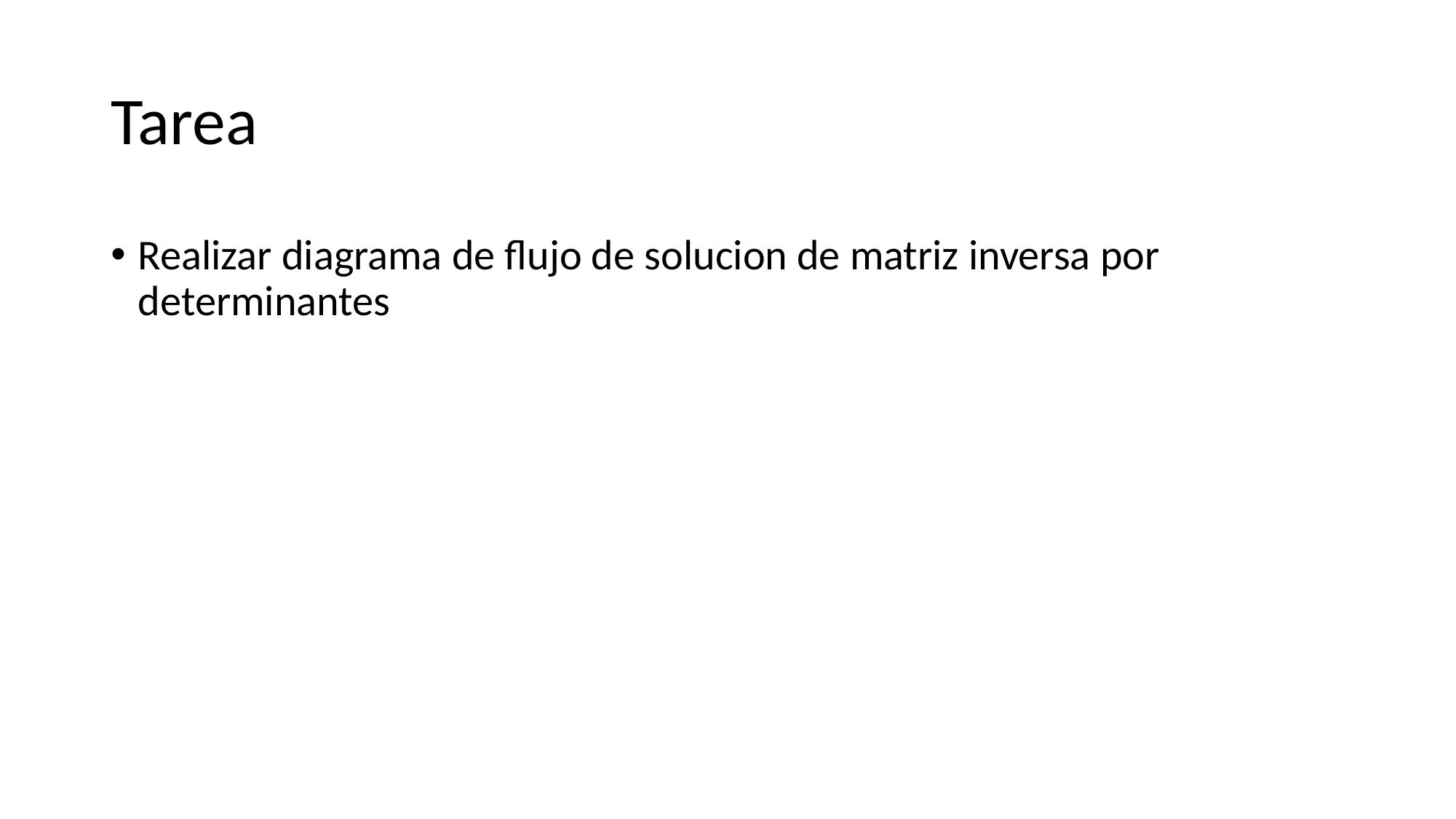

# Tarea
Realizar diagrama de flujo de solucion de matriz inversa por determinantes